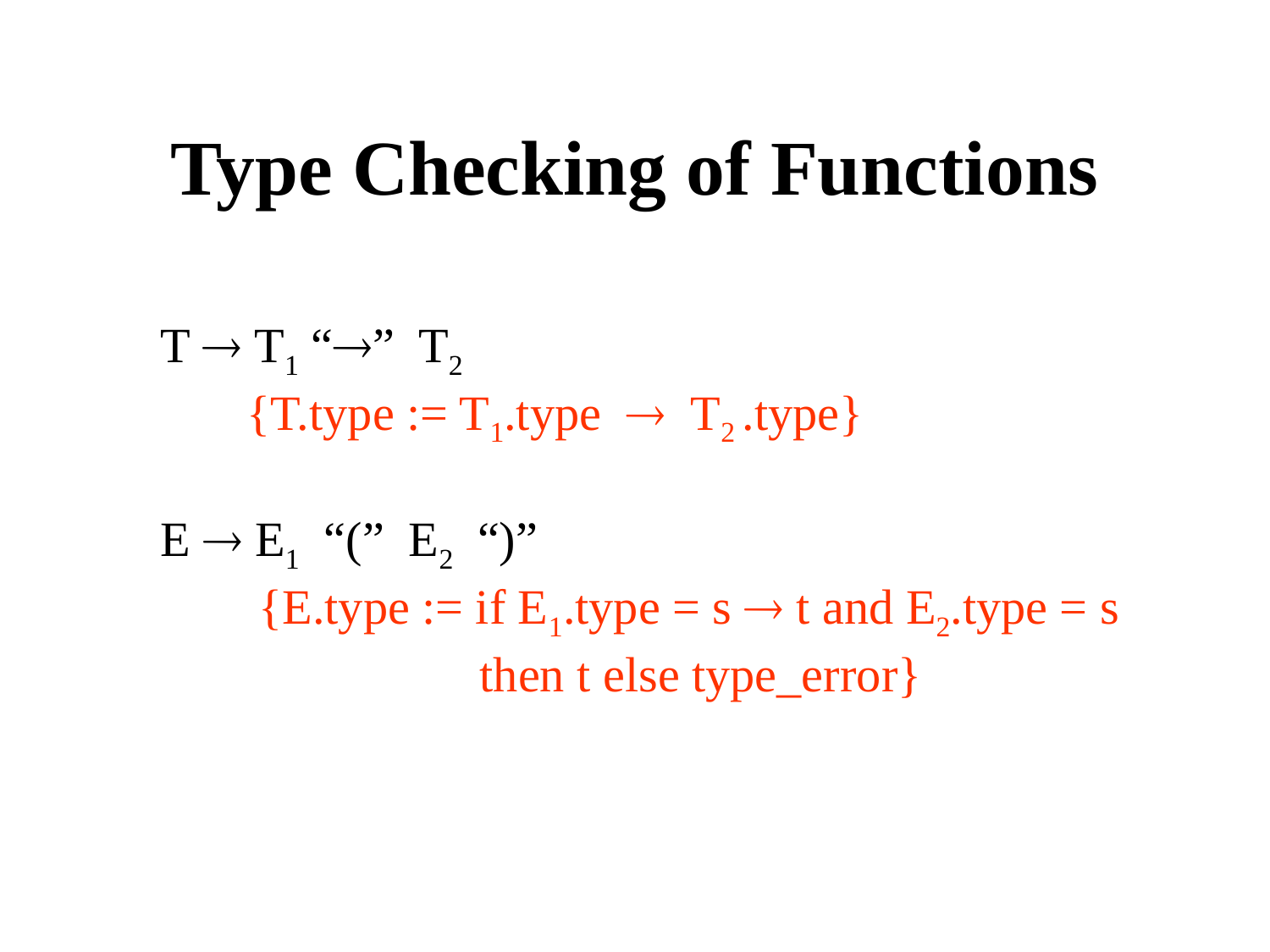

Type Checking of Functions
T → T1 “→”  T2
            {T.type := T1.type  →  T2 .type}

E → E1  “(”  E2  “)”
        {E.type := if E1.type = s → t and E2.type = s
                          then t else type_error}